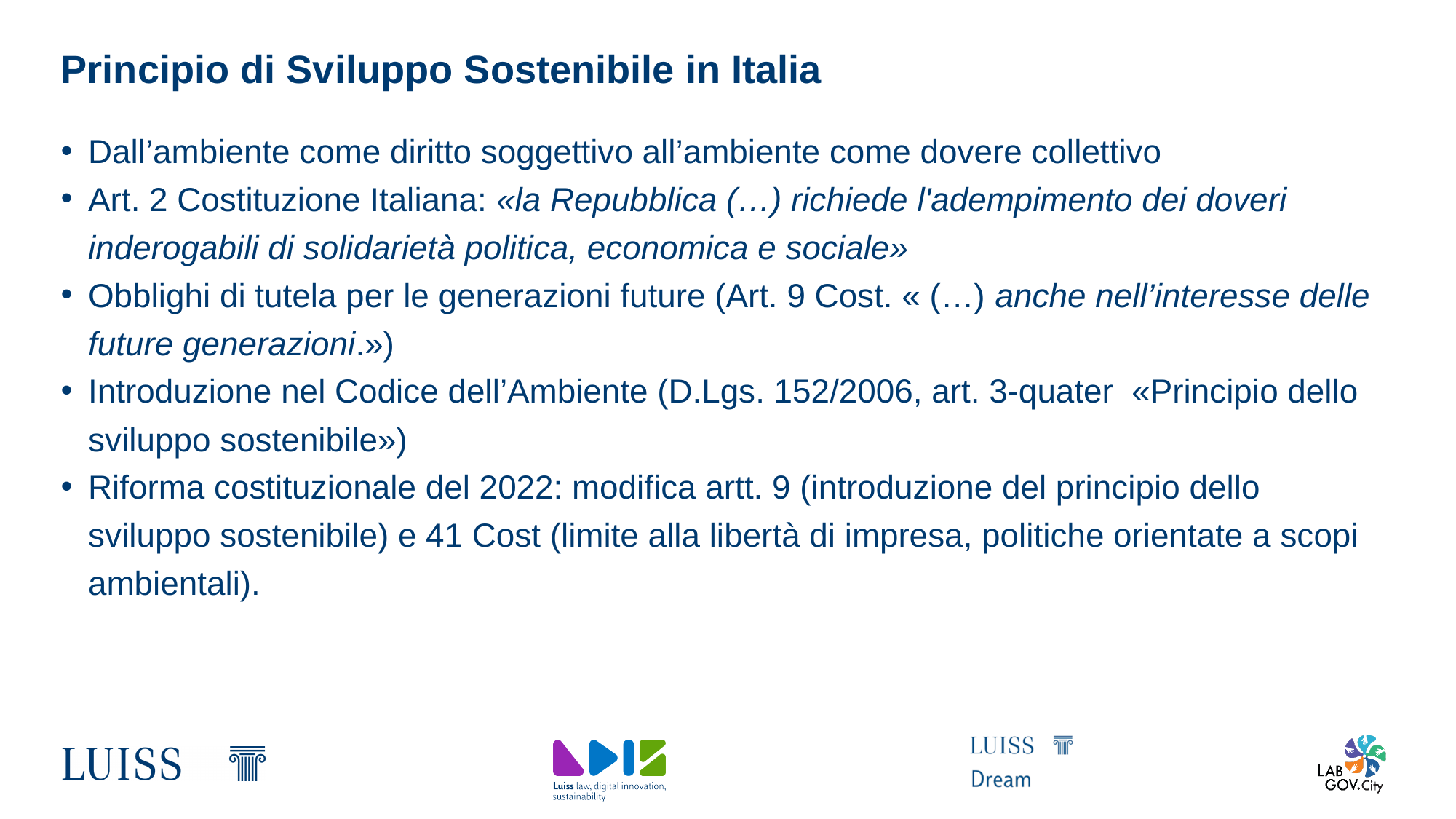

# Principio di Sviluppo Sostenibile in Italia
Dall’ambiente come diritto soggettivo all’ambiente come dovere collettivo
Art. 2 Costituzione Italiana: «la Repubblica (…) richiede l'adempimento dei doveri inderogabili di solidarietà politica, economica e sociale»
Obblighi di tutela per le generazioni future (Art. 9 Cost. « (…) anche nell’interesse delle future generazioni.»)
Introduzione nel Codice dell’Ambiente (D.Lgs. 152/2006, art. 3-quater  «Principio dello sviluppo sostenibile»)
Riforma costituzionale del 2022: modifica artt. 9 (introduzione del principio dello sviluppo sostenibile) e 41 Cost (limite alla libertà di impresa, politiche orientate a scopi ambientali).